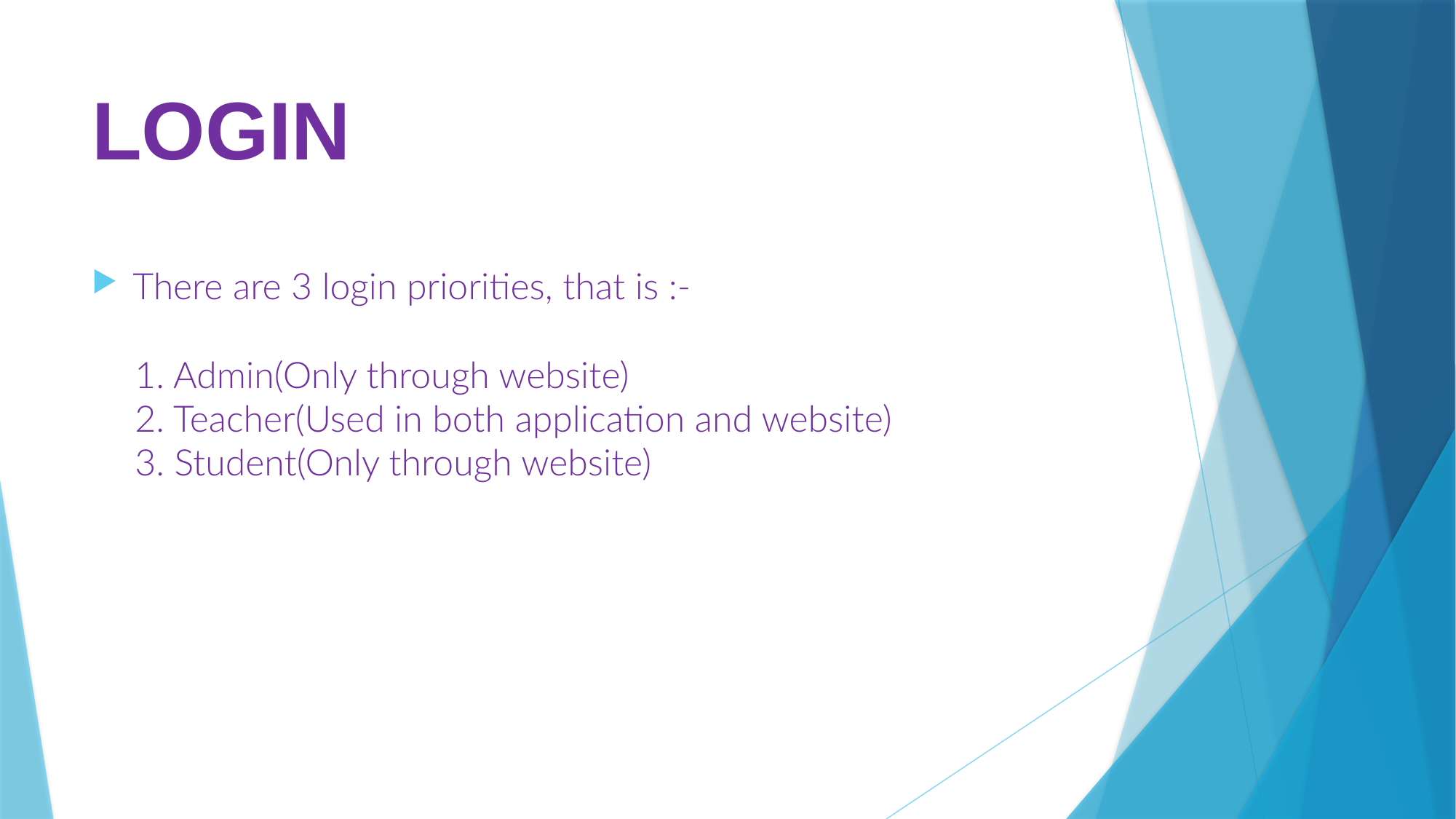

# LOGIN
There are 3 login priorities, that is :-
1. Admin(Only through website)
2. Teacher(Used in both application and website)
3. Student(Only through website)